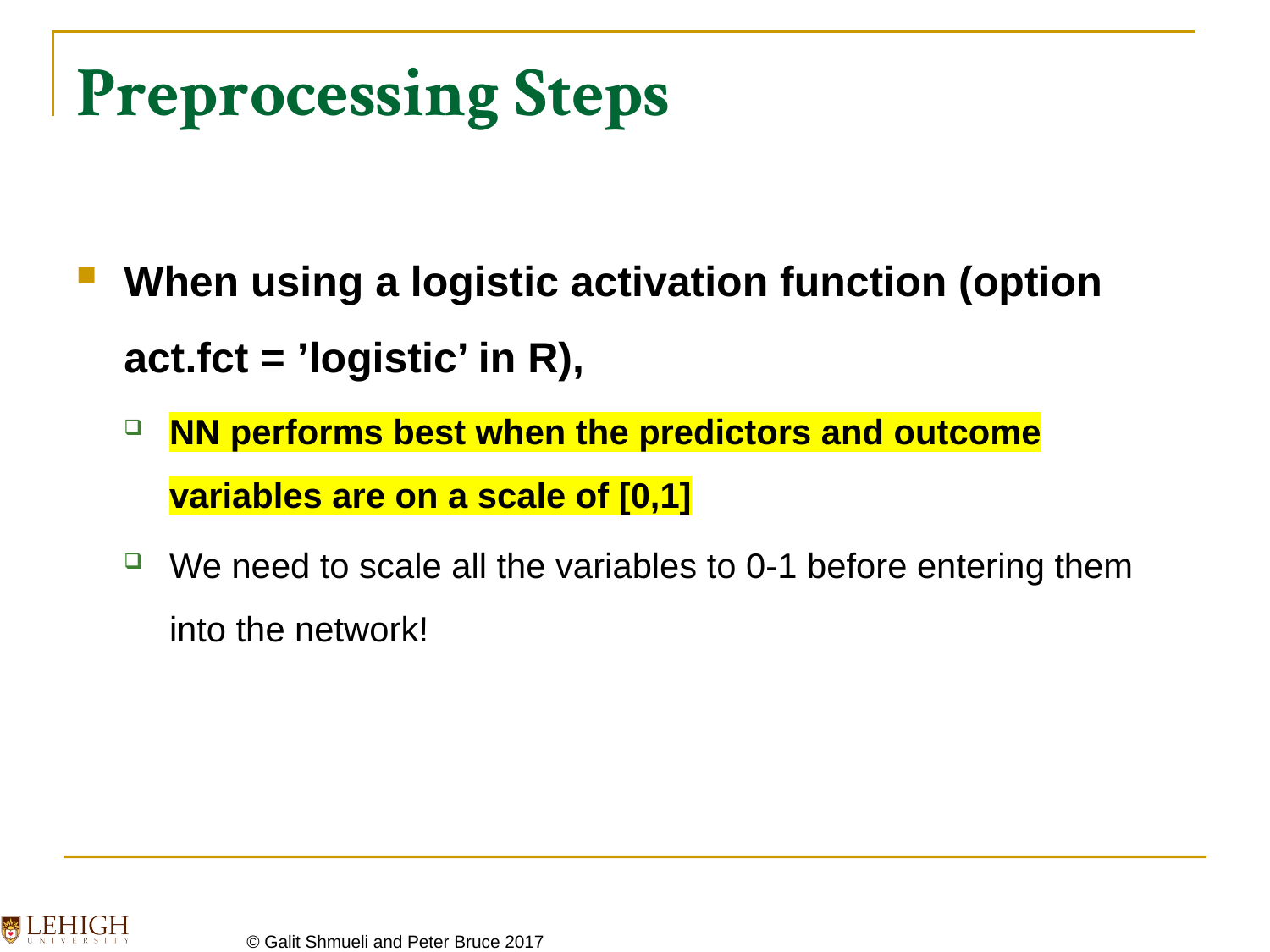

# Preprocessing Steps
When using a logistic activation function (option act.fct = ’logistic’ in R),
NN performs best when the predictors and outcome variables are on a scale of [0,1]
We need to scale all the variables to 0-1 before entering them into the network!